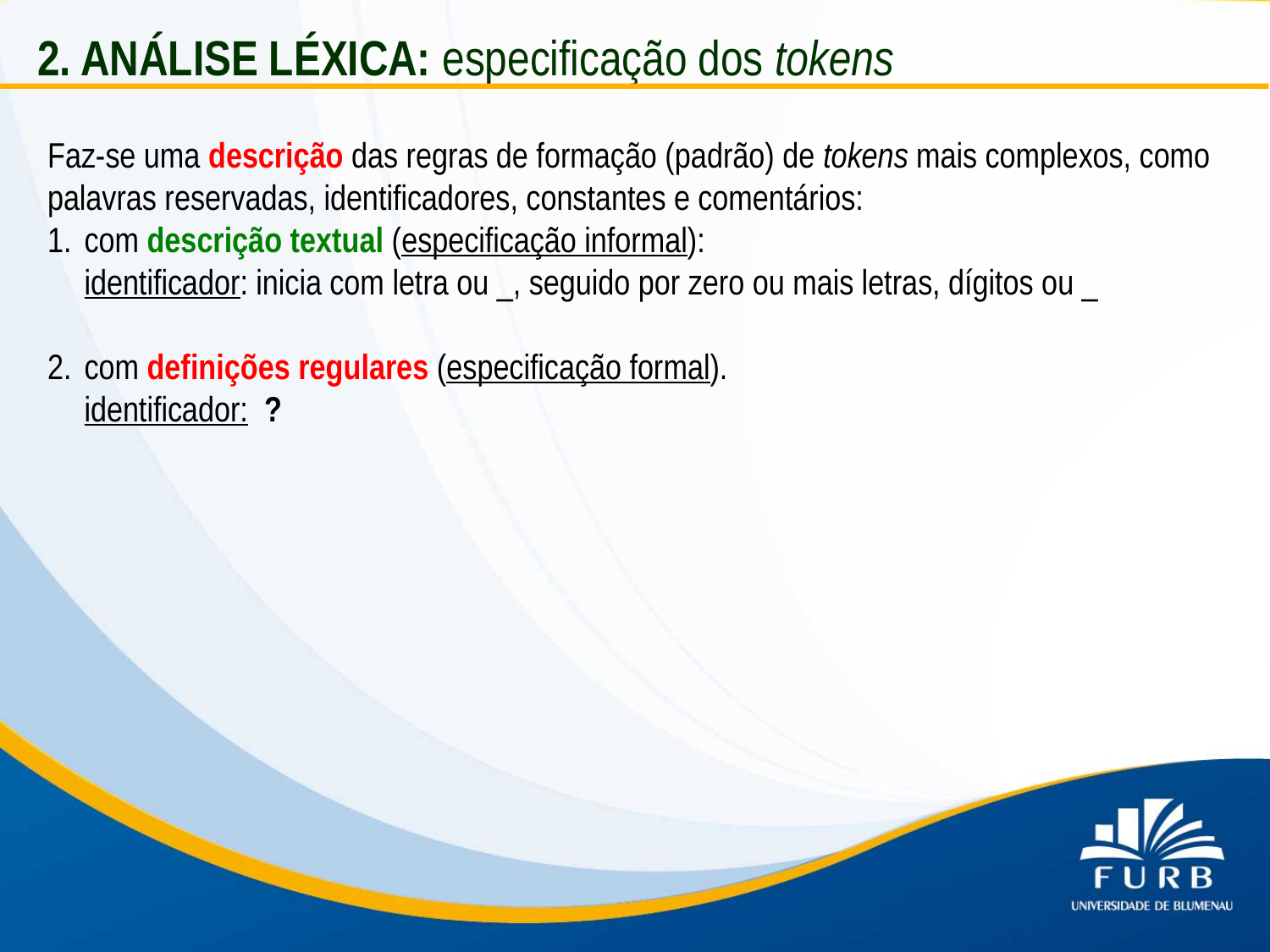

2. ANÁLISE LÉXICA: especificação dos tokens

Faz-se uma descrição das regras de formação (padrão) de tokens mais complexos, como palavras reservadas, identificadores, constantes e comentários:
com descrição textual (especificação informal):
identificador: inicia com letra ou _, seguido por zero ou mais letras, dígitos ou _

com definições regulares (especificação formal).
identificador:  ?